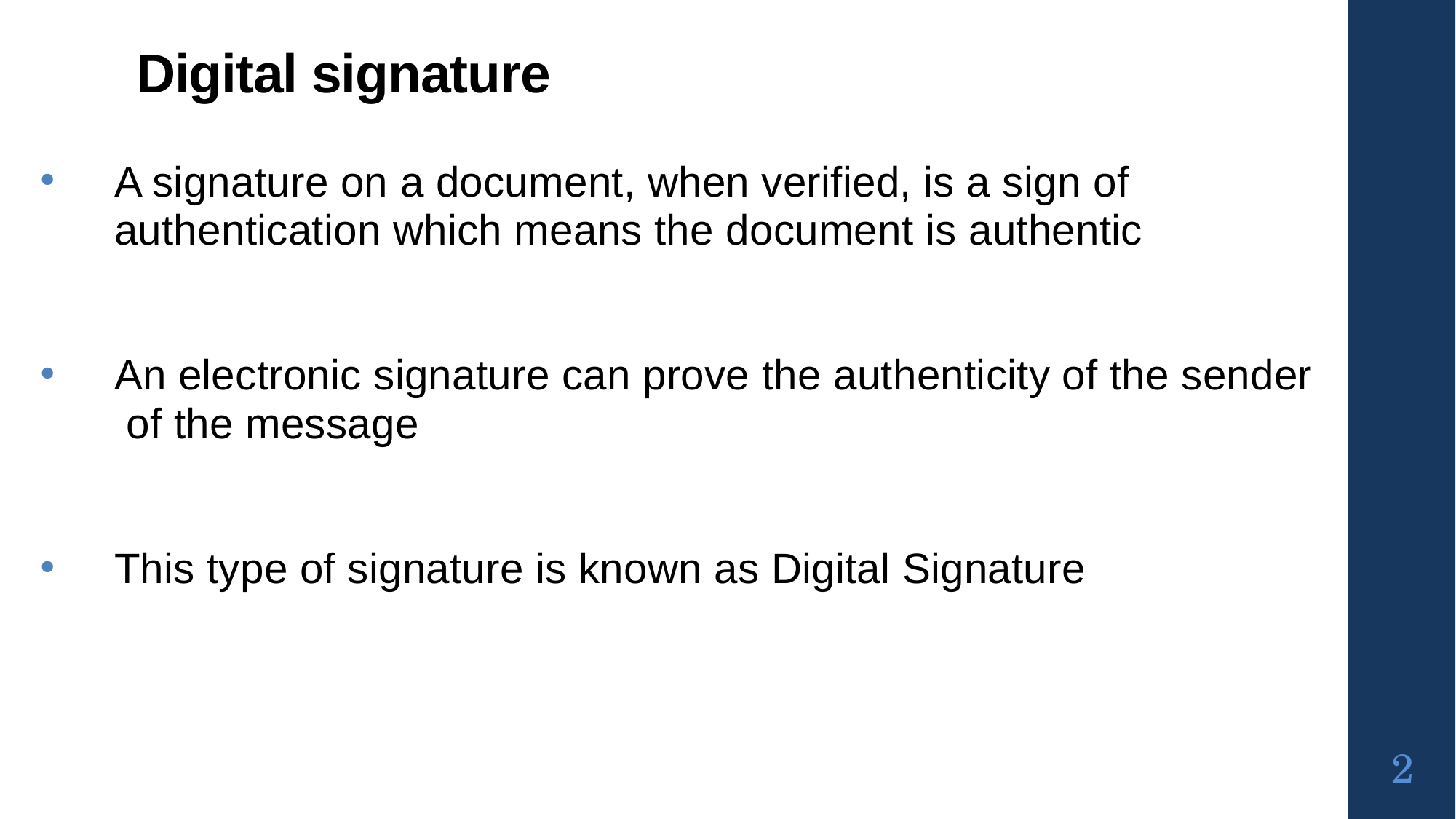

Digital signature
A signature on a document, when verified, is a sign of authentication which means the document is authentic

An electronic signature can prove the authenticity of the sender  of the message

This type of signature is known as Digital Signature
2